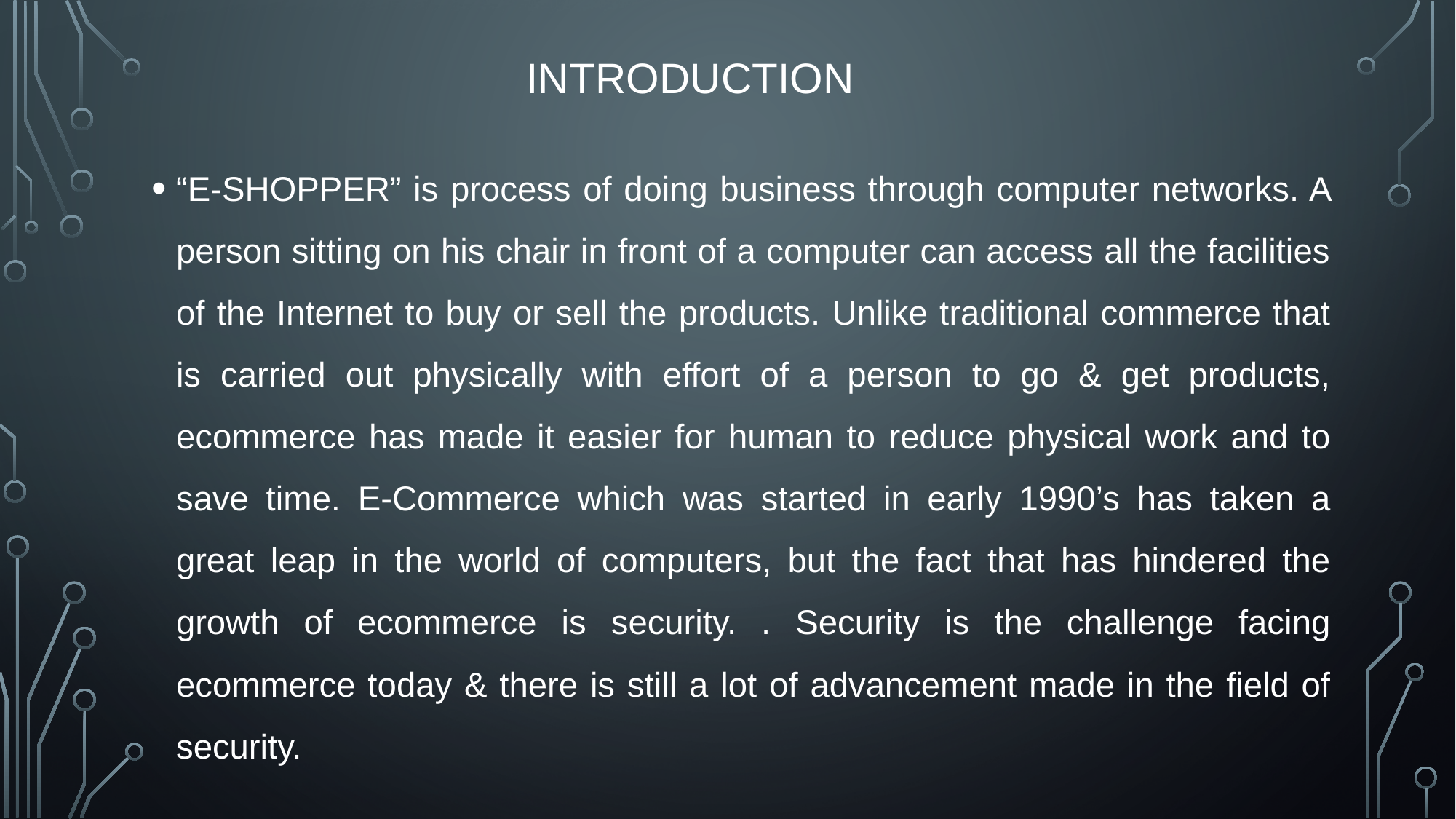

# Introduction
“E-SHOPPER” is process of doing business through computer networks. A person sitting on his chair in front of a computer can access all the facilities of the Internet to buy or sell the products. Unlike traditional commerce that is carried out physically with effort of a person to go & get products, ecommerce has made it easier for human to reduce physical work and to save time. E-Commerce which was started in early 1990’s has taken a great leap in the world of computers, but the fact that has hindered the growth of ecommerce is security. . Security is the challenge facing ecommerce today & there is still a lot of advancement made in the field of security.